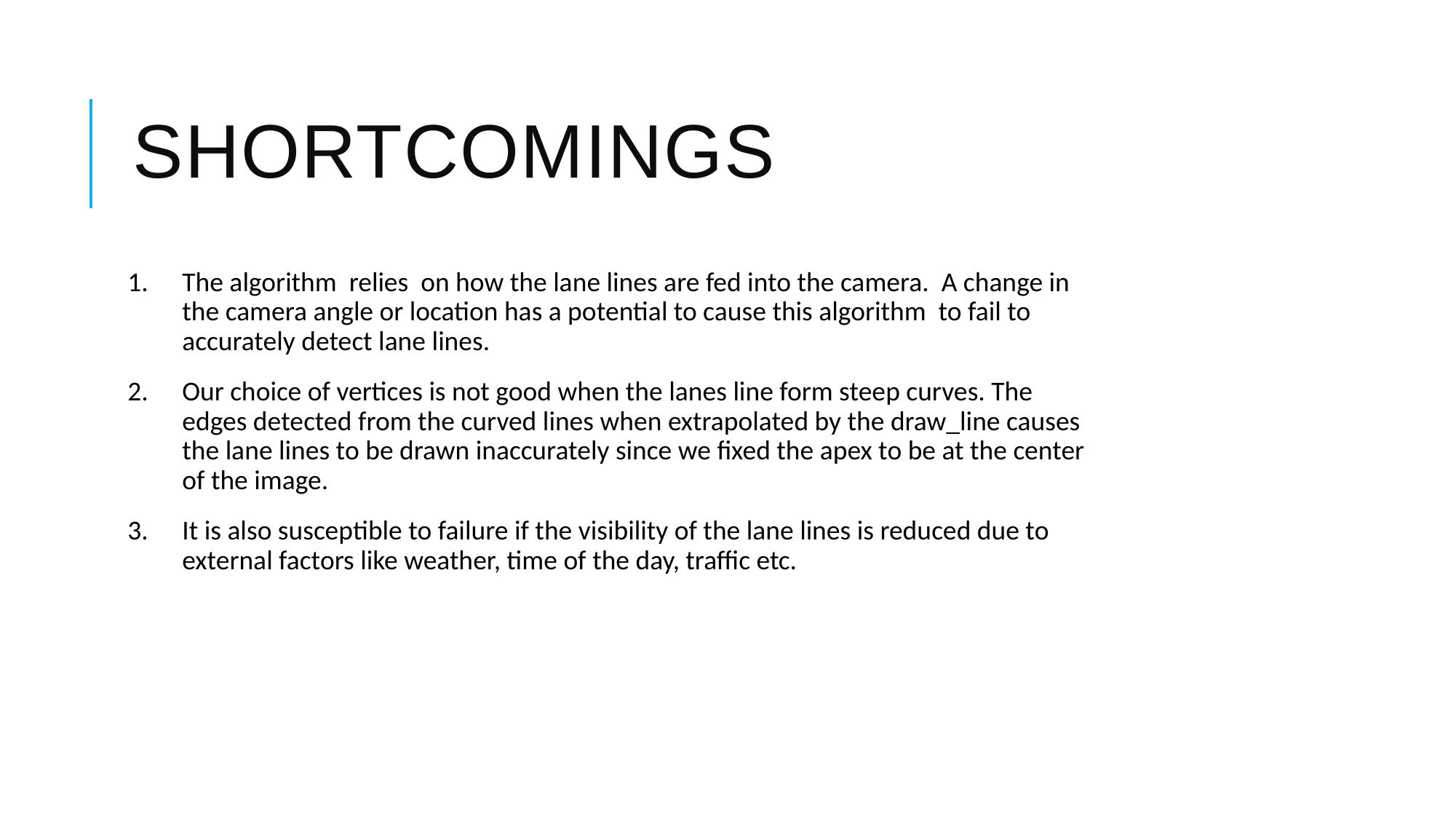

# SHORTCOMINGS
The algorithm  relies  on how the lane lines are fed into the camera.  A change in the camera angle or location has a potential to cause this algorithm  to fail to accurately detect lane lines.
Our choice of vertices is not good when the lanes line form steep curves. The edges detected from the curved lines when extrapolated by the draw_line causes the lane lines to be drawn inaccurately since we fixed the apex to be at the center of the image.
It is also susceptible to failure if the visibility of the lane lines is reduced due to external factors like weather, time of the day, traffic etc.